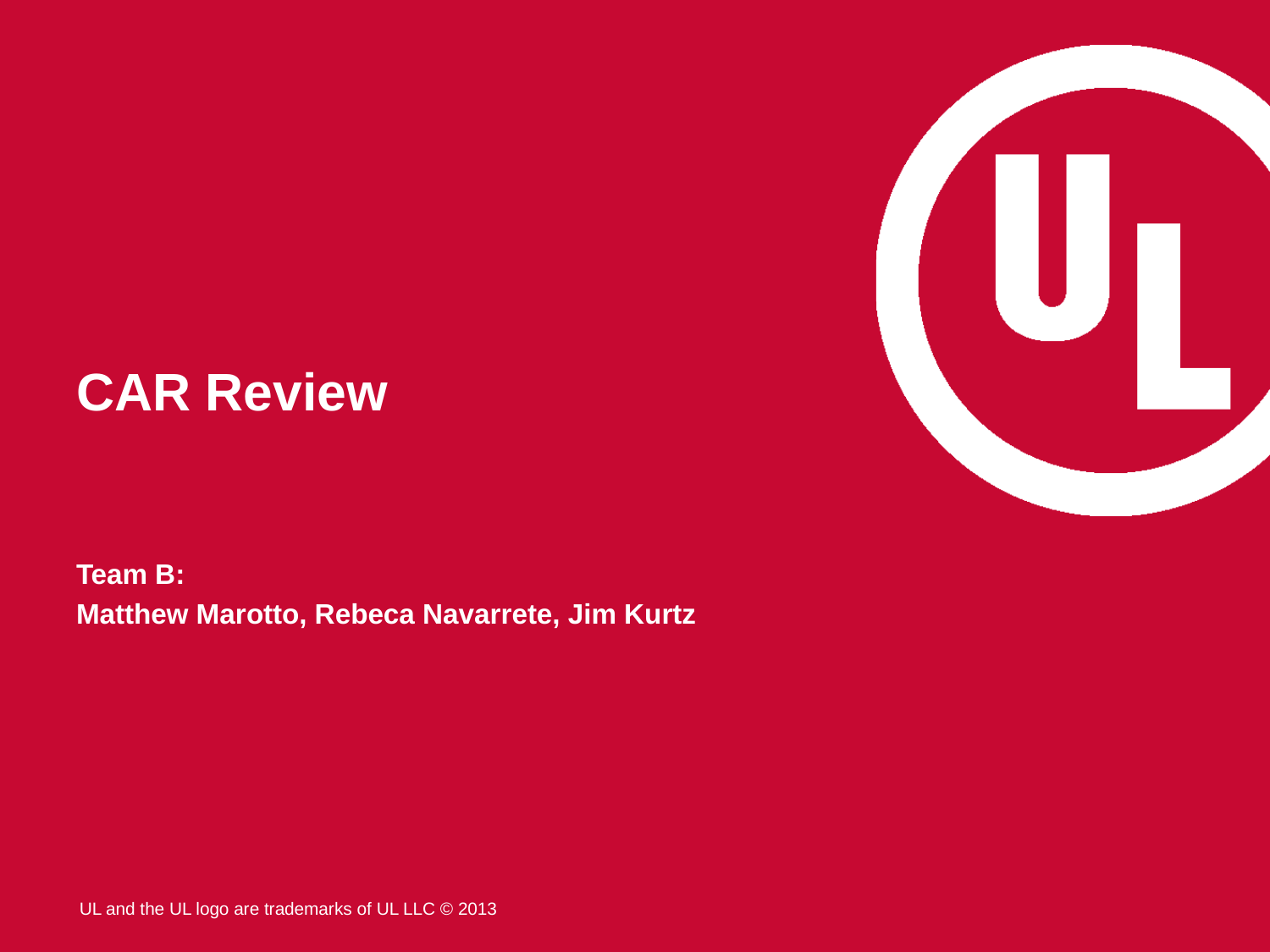

# CAR Review
Team B:
Matthew Marotto, Rebeca Navarrete, Jim Kurtz